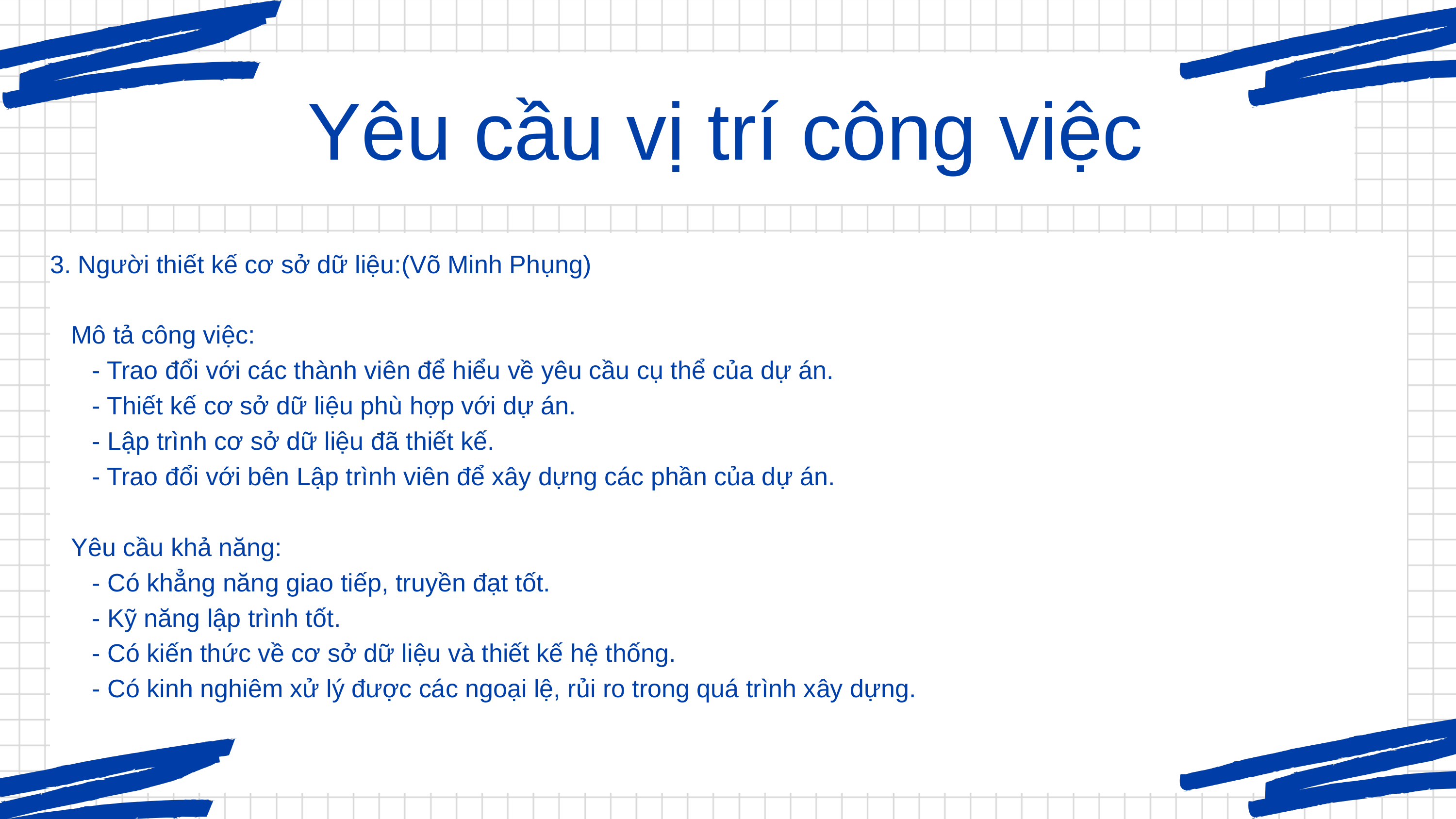

Yêu cầu vị trí công việc

3. Người thiết kế cơ sở dữ liệu:(Võ Minh Phụng)

   Mô tả công việc:
      - Trao đổi với các thành viên để hiểu về yêu cầu cụ thể của dự án.
      - Thiết kế cơ sở dữ liệu phù hợp với dự án.
      - Lập trình cơ sở dữ liệu đã thiết kế.
      - Trao đổi với bên Lập trình viên để xây dựng các phần của dự án.

   Yêu cầu khả năng:
      - Có khẳng năng giao tiếp, truyền đạt tốt.
      - Kỹ năng lập trình tốt.
      - Có kiến thức về cơ sở dữ liệu và thiết kế hệ thống.
      - Có kinh nghiêm xử lý được các ngoại lệ, rủi ro trong quá trình xây dựng.